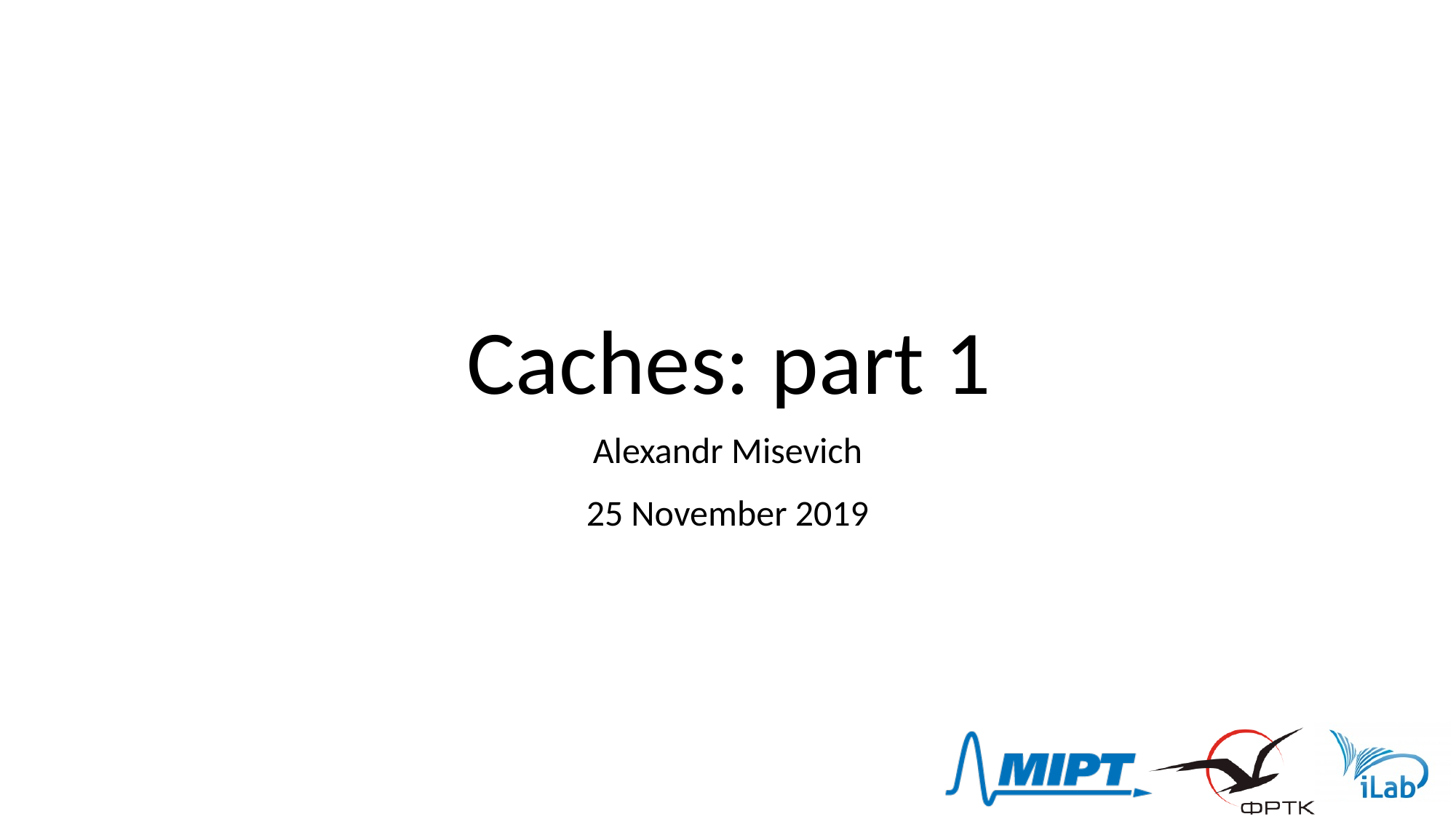

# Caches: part 1
Alexandr Misevich
25 November 2019